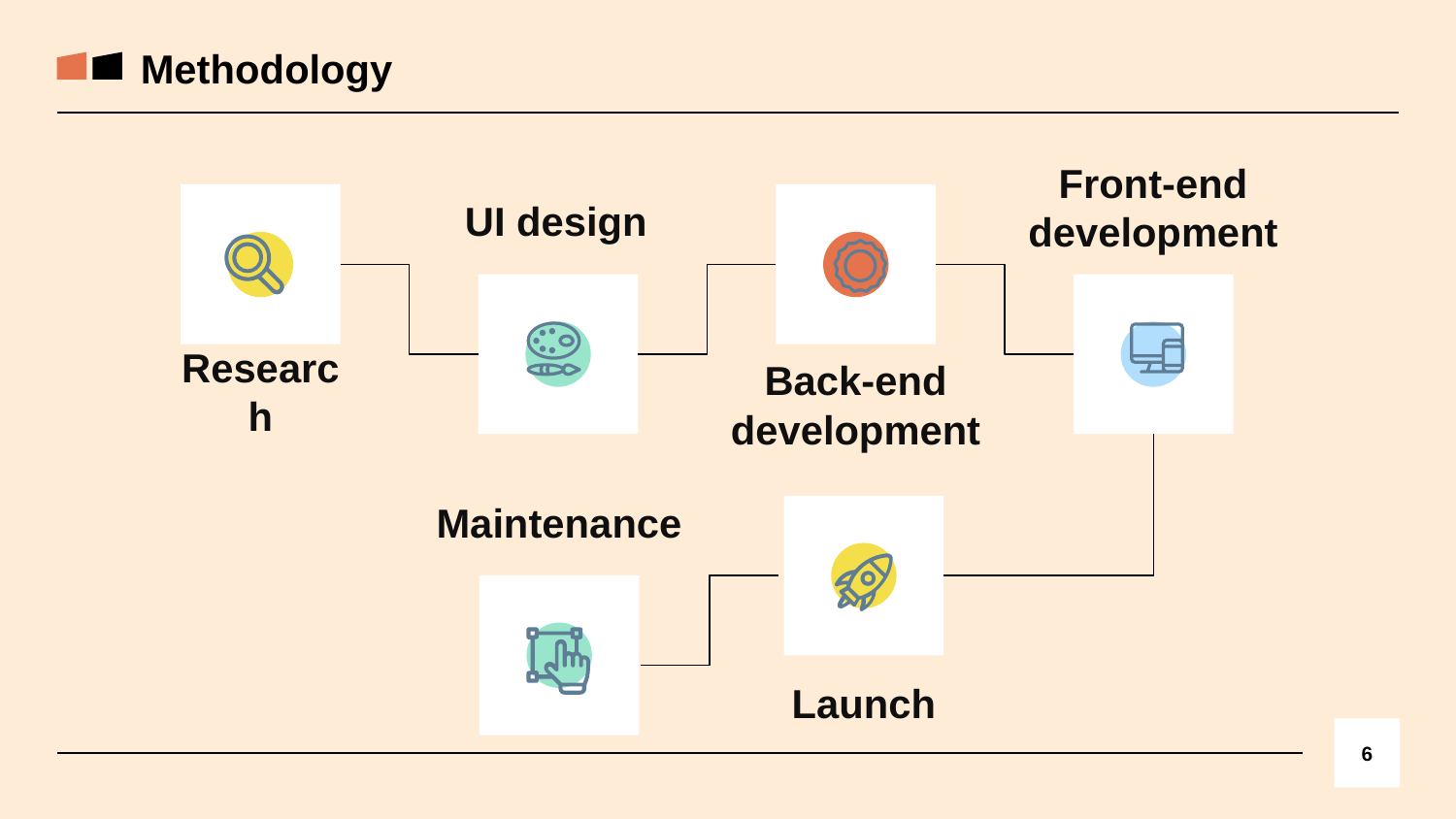

Methodology

Front-end development

UI design

Research
Back-end development
Maintenance

Launch
6